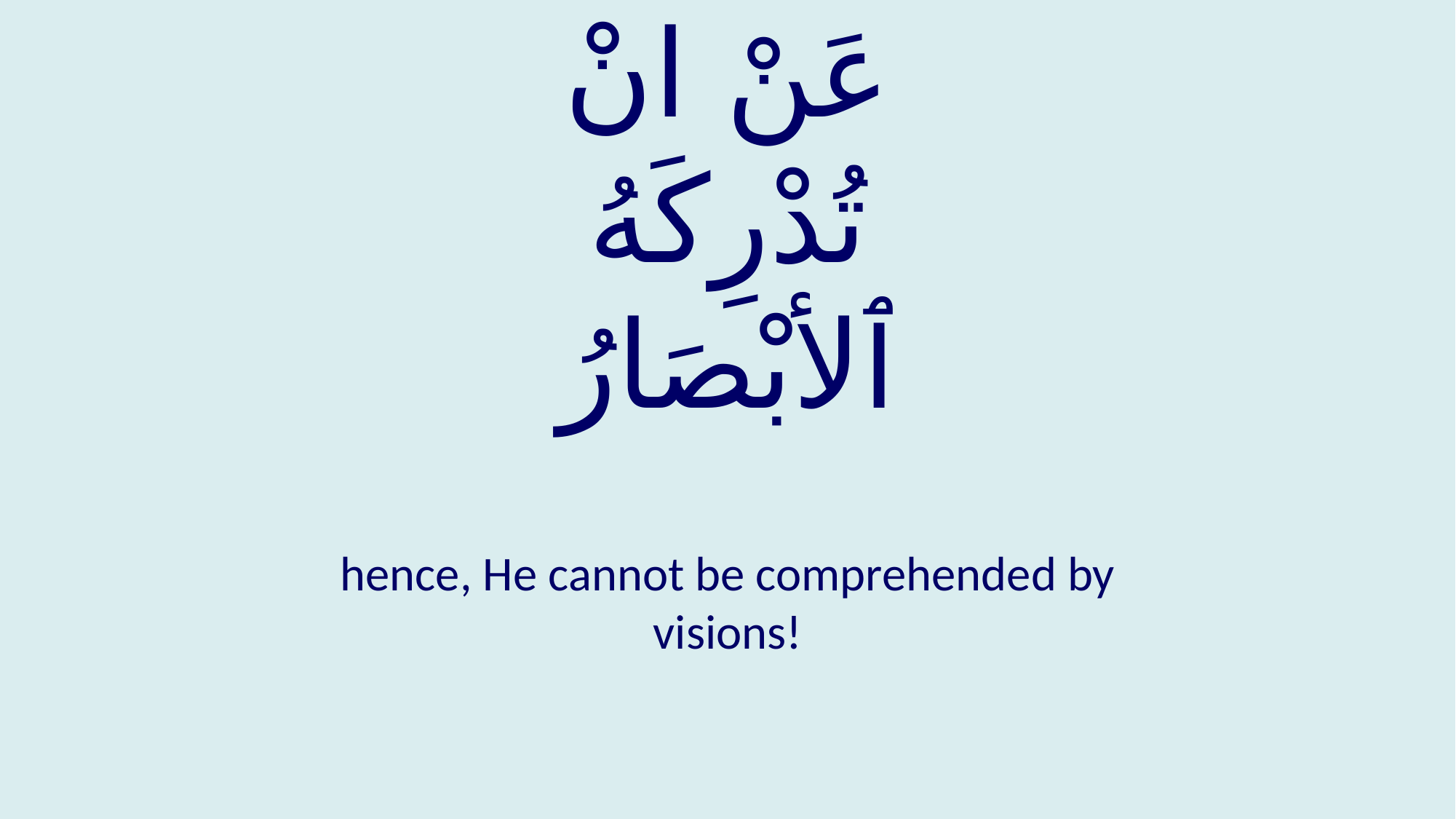

# عَنْ انْ تُدْرِكَهُ ٱلأبْصَارُ
hence, He cannot be comprehended by visions!